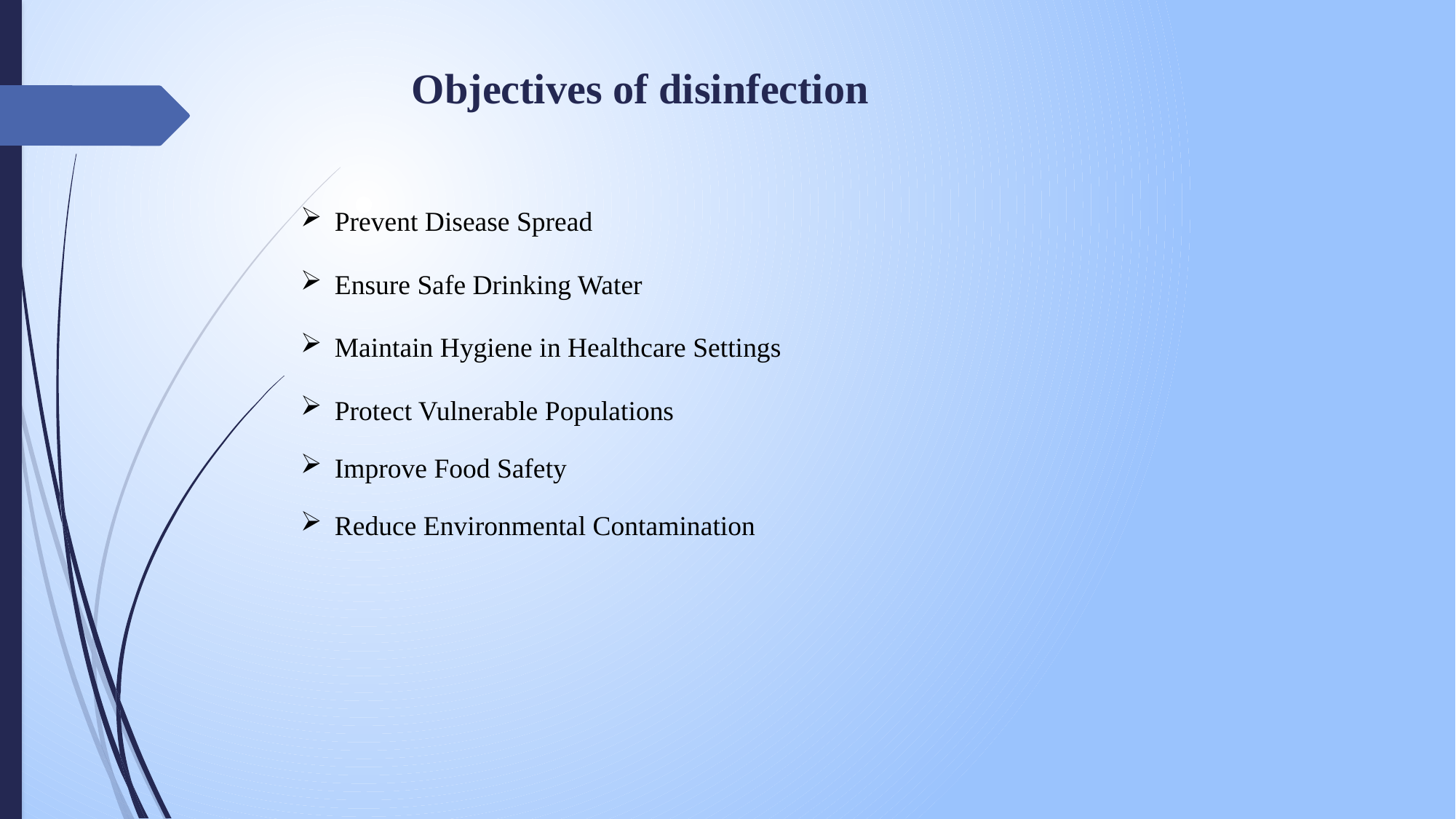

Objectives of disinfection
Prevent Disease Spread
Ensure Safe Drinking Water
Maintain Hygiene in Healthcare Settings
Protect Vulnerable Populations
Improve Food Safety
Reduce Environmental Contamination